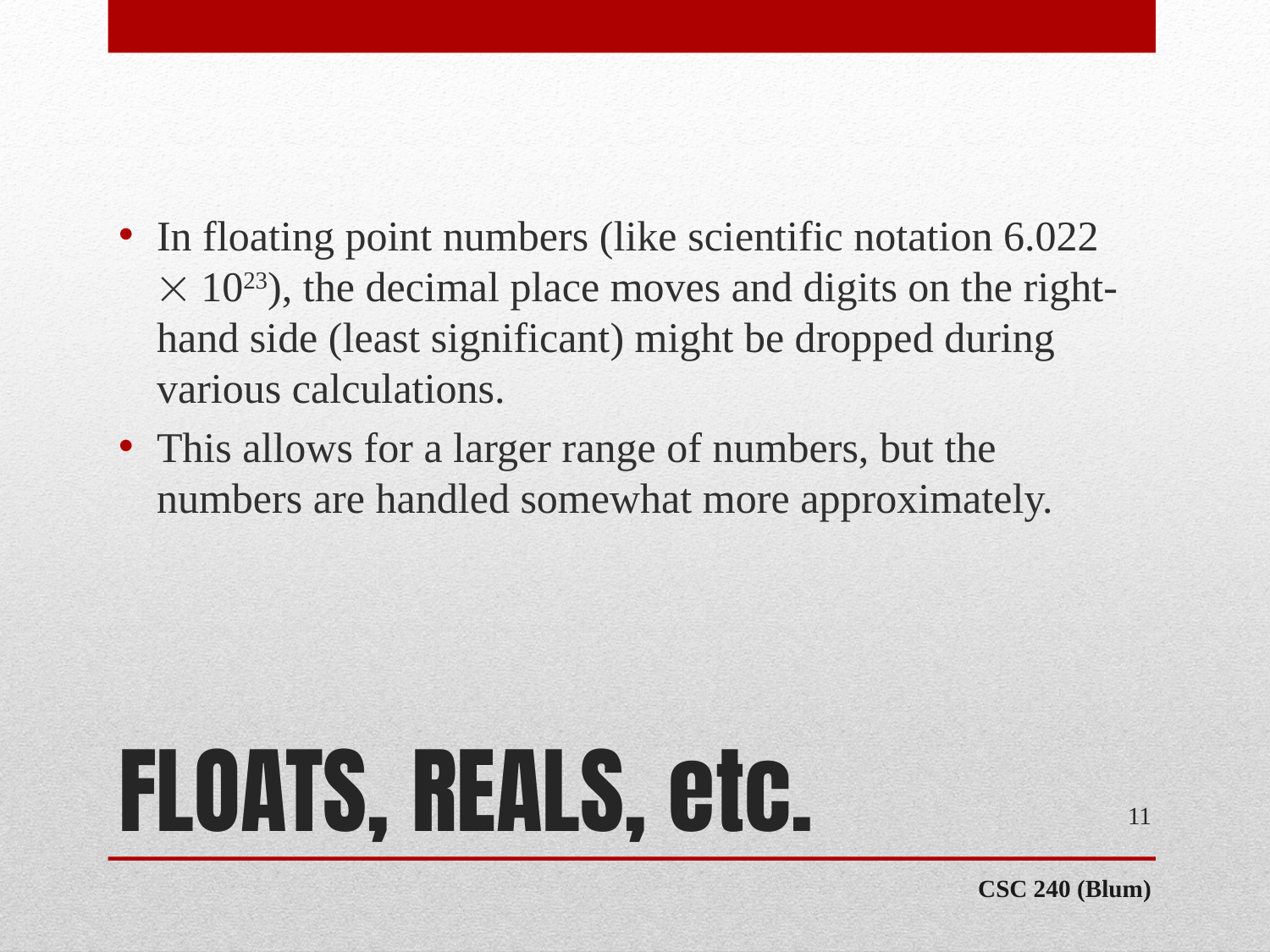

In floating point numbers (like scientific notation 6.022 × 1023), the decimal place moves and digits on the right-hand side (least significant) might be dropped during various calculations.
This allows for a larger range of numbers, but the numbers are handled somewhat more approximately.
# FLOATS, REALS, etc.
11
CSC 240 (Blum)